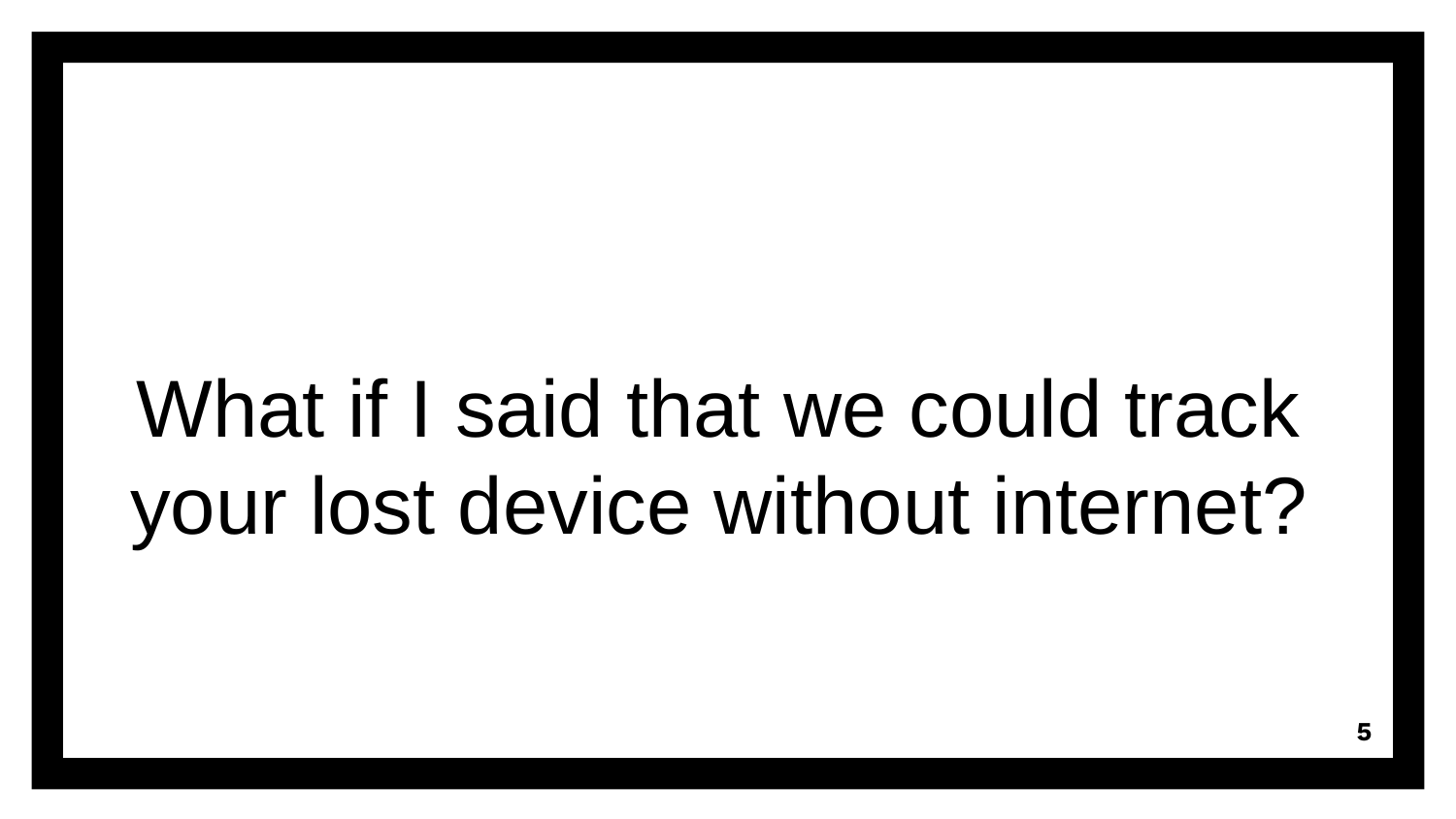

What if I said that we could track your lost device without internet?
5